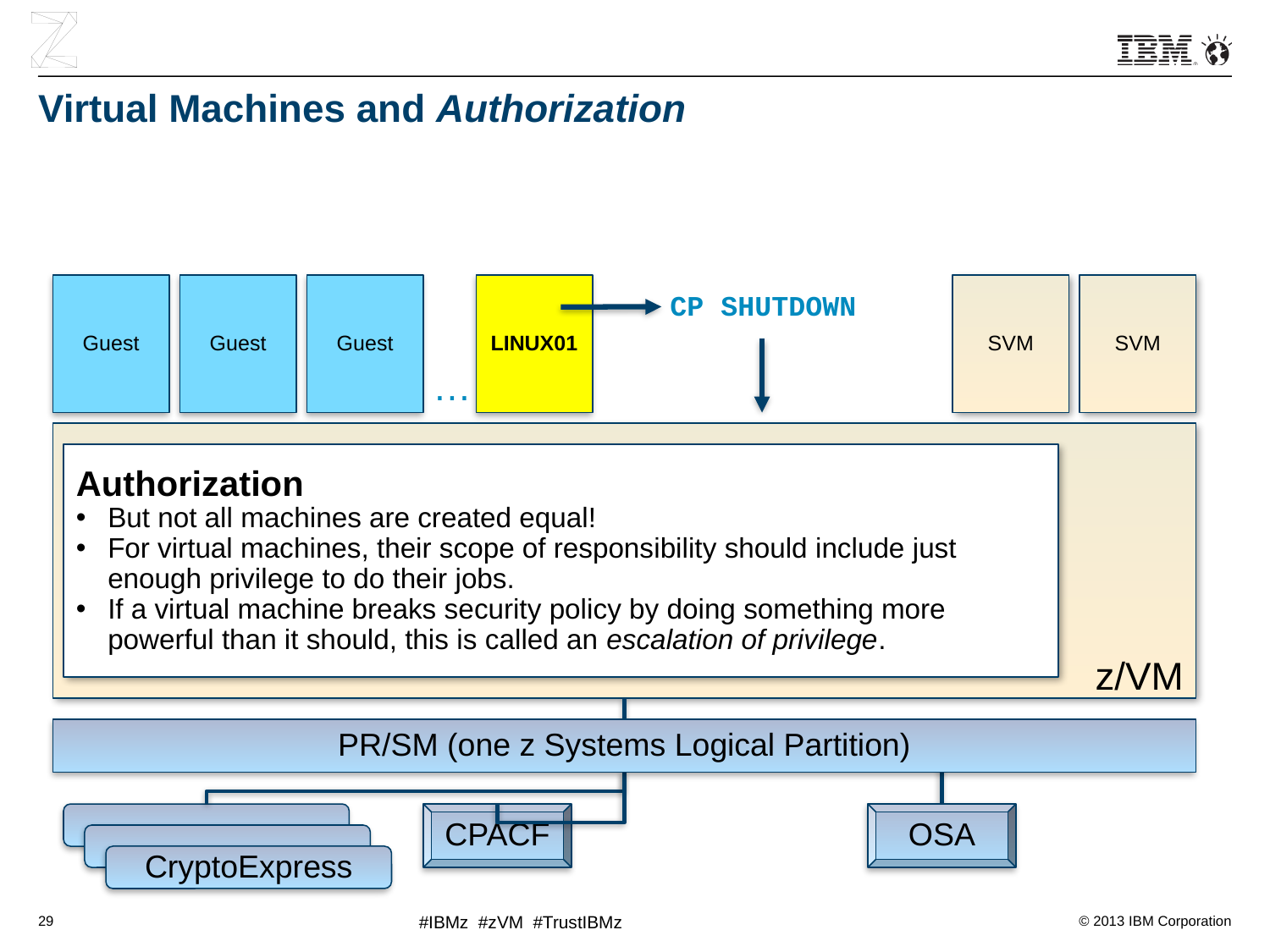

# Virtual Machines and Authorization
Guest
Guest
Guest
LINUX01
SVM
SVM
CP SHUTDOWN
…

z/VM
Authorization
But not all machines are created equal!
For virtual machines, their scope of responsibility should include just enough privilege to do their jobs.
If a virtual machine breaks security policy by doing something more powerful than it should, this is called an escalation of privilege.
PR/SM (one z Systems Logical Partition)

CPACF
OSA

CryptoExpress
29
#IBMz  #zVM  #TrustIBMz